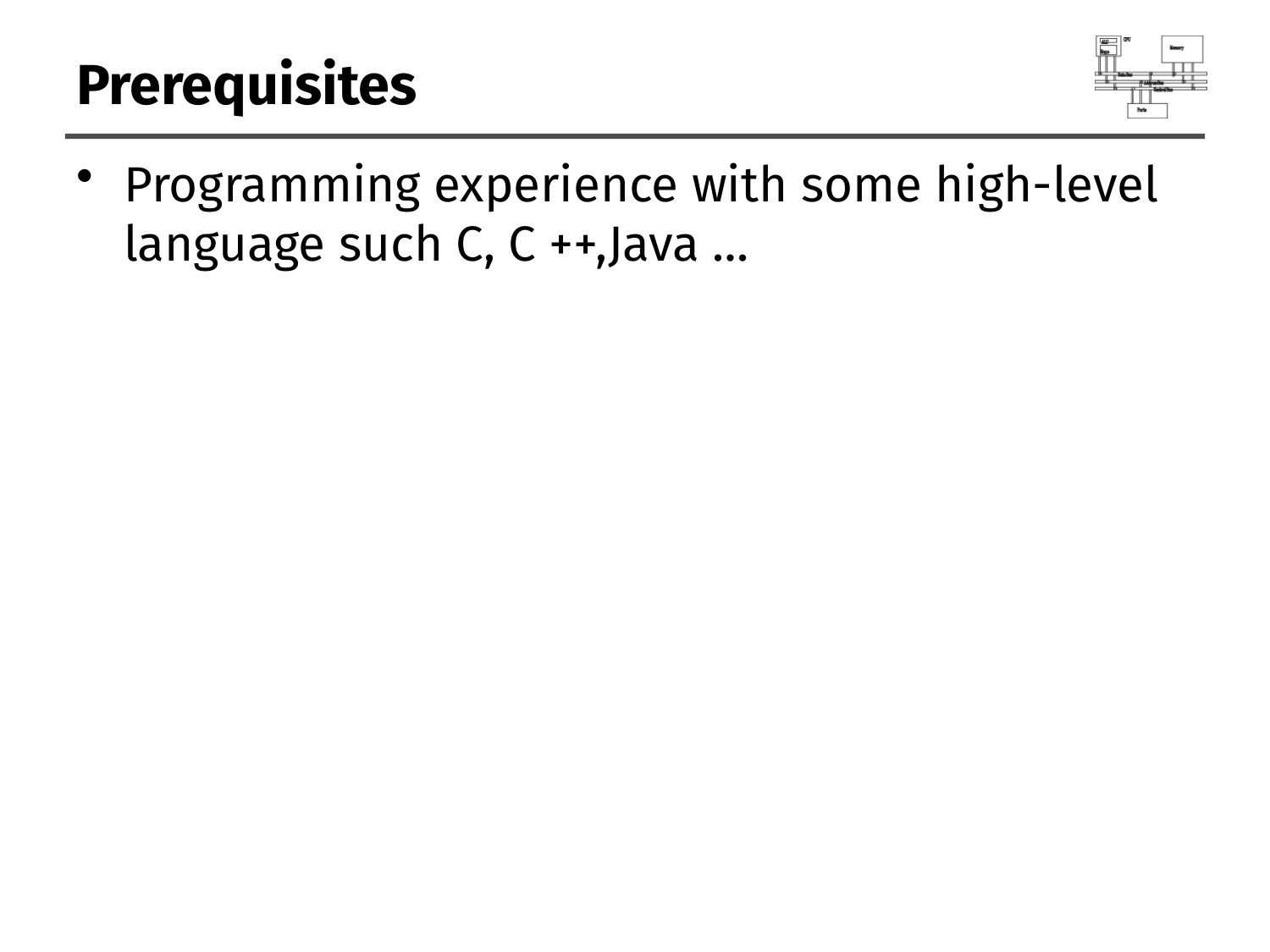

# Prerequisites
Programming experience with some high-level language such C, C ++,Java …